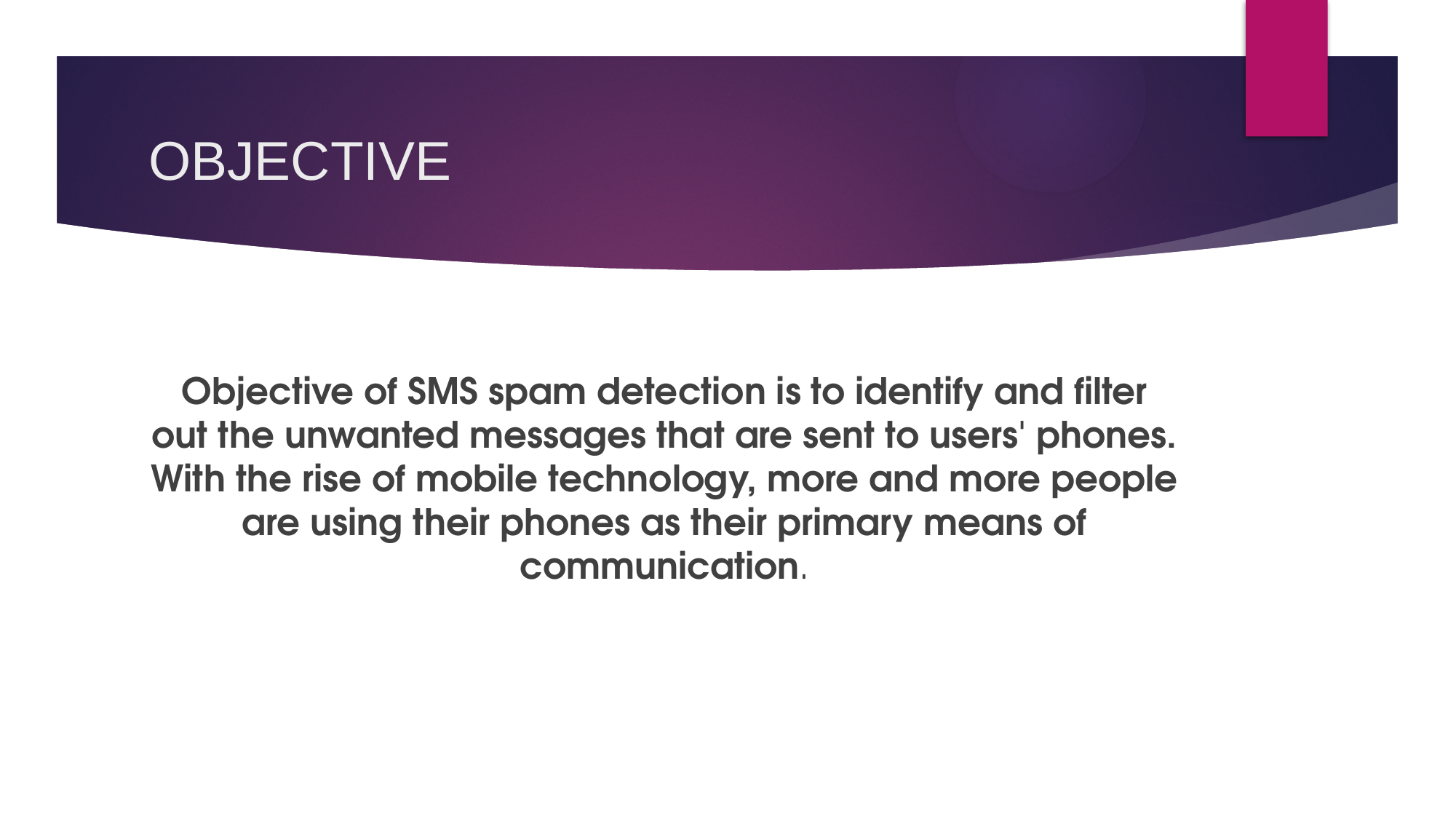

# OBJECTIVE

Objective of SMS spam detection is to identify and filter out the unwanted messages that are sent to users' phones. With the rise of mobile technology, more and more people are using their phones as their primary means of communication.